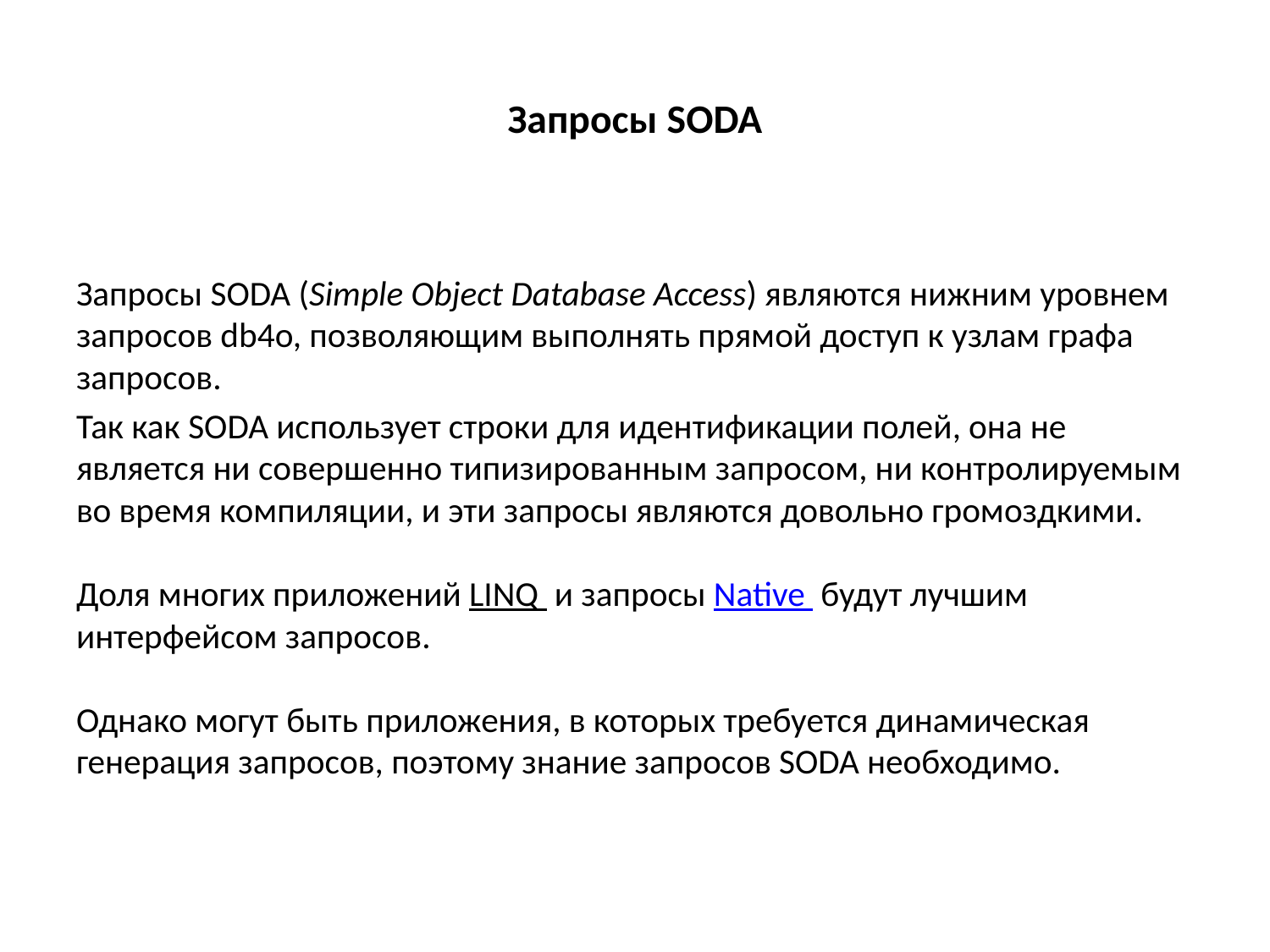

# Запросы SODA
Запросы SODA (Simple Object Database Access) являются нижним уровнем запросов db4o, позволяющим выполнять прямой доступ к узлам графа запросов.
Так как SODA использует строки для идентификации полей, она не является ни совершенно типизированным запросом, ни контролируемым во время компиляции, и эти запросы являются довольно громоздкими.
Доля многих приложений LINQ  и запросы Native  будут лучшим интерфейсом запросов.
Однако могут быть приложения, в которых требуется динамическая генерация запросов, поэтому знание запросов SODA необходимо.